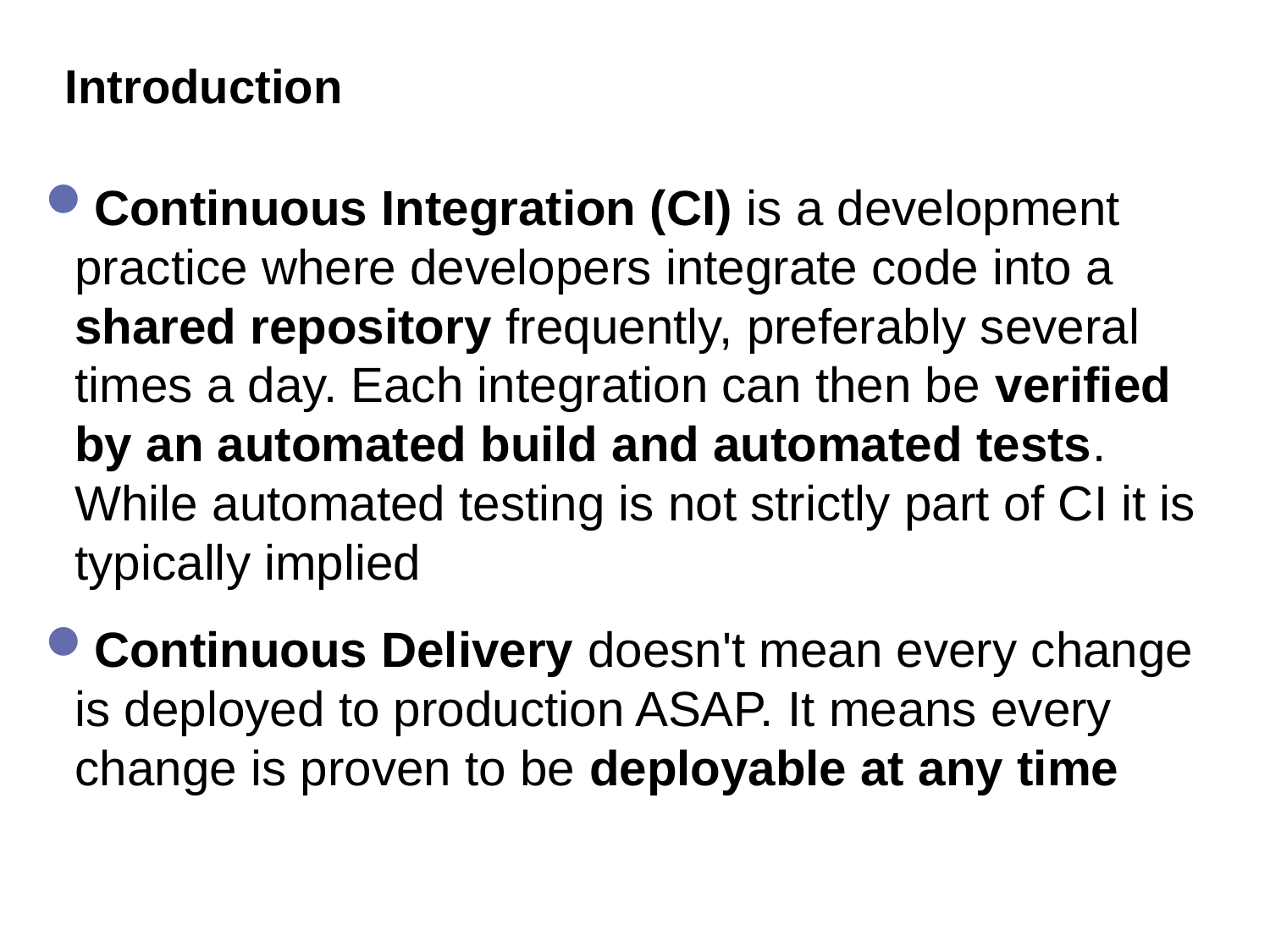

# Introduction
Continuous Integration (CI) is a development practice where developers integrate code into a shared repository frequently, preferably several times a day. Each integration can then be verified by an automated build and automated tests. While automated testing is not strictly part of CI it is typically implied
Continuous Delivery doesn't mean every change is deployed to production ASAP. It means every change is proven to be deployable at any time